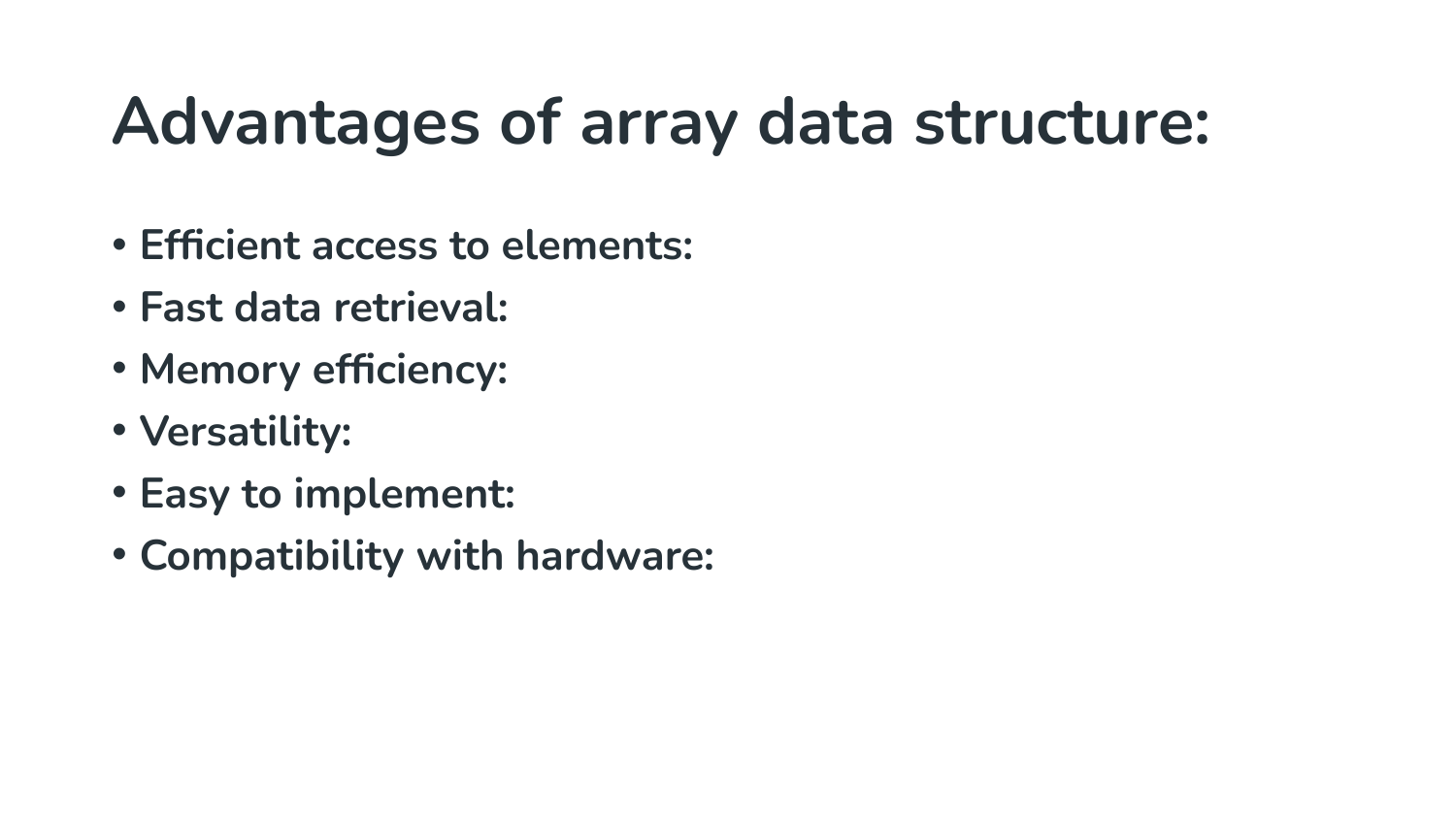

# Advantages of array data structure:
Efficient access to elements:
Fast data retrieval:
Memory efficiency:
Versatility:
Easy to implement:
Compatibility with hardware: